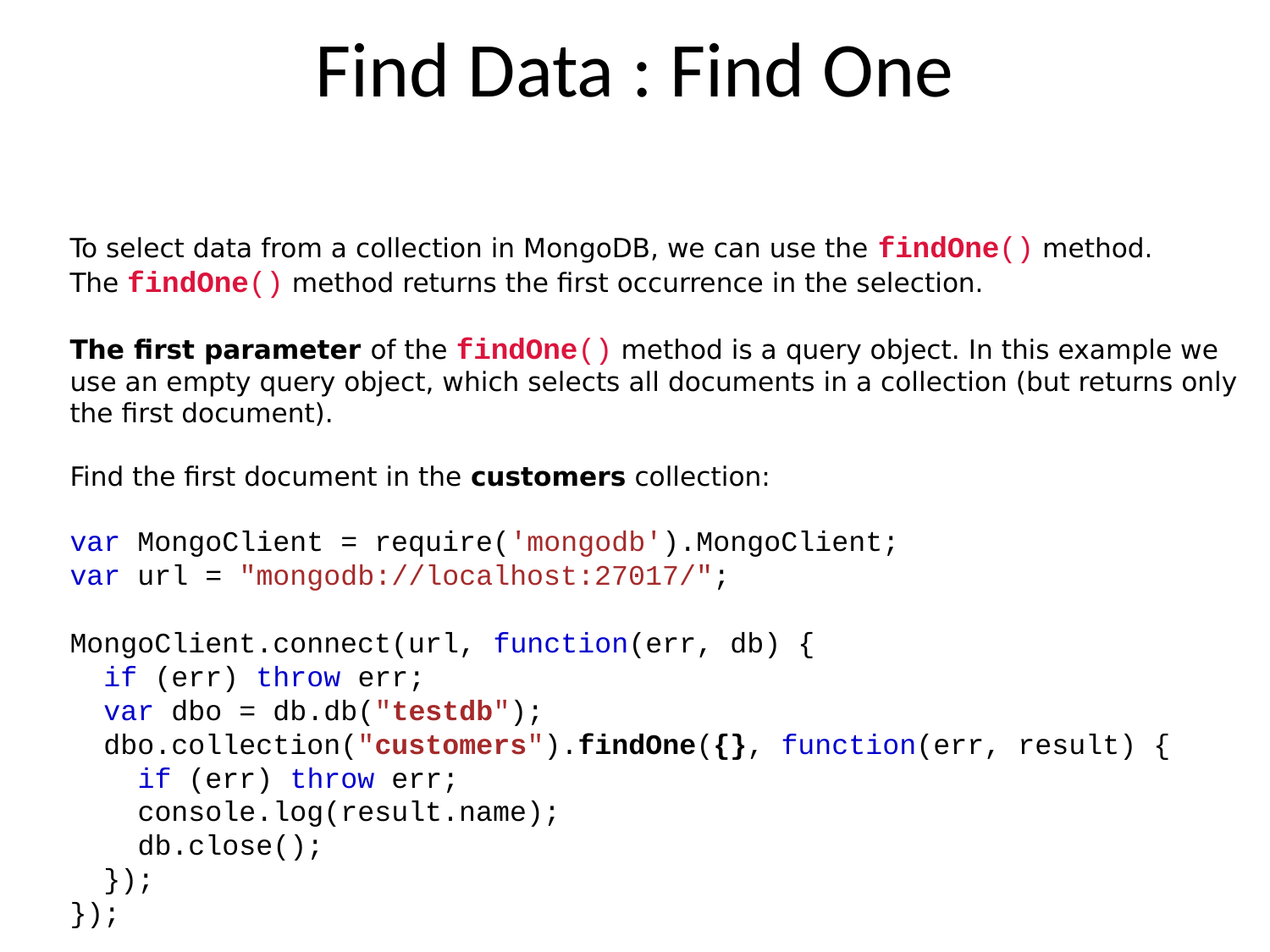

# Find Data : Find One
To select data from a collection in MongoDB, we can use the findOne() method.
The findOne() method returns the first occurrence in the selection.

The first parameter of the findOne() method is a query object. In this example we use an empty query object, which selects all documents in a collection (but returns only the first document).

Find the first document in the customers collection:

var MongoClient = require('mongodb').MongoClient;
var url = "mongodb://localhost:27017/";

MongoClient.connect(url, function(err, db) {
  if (err) throw err;
  var dbo = db.db("testdb");
  dbo.collection("customers").findOne({}, function(err, result) {
    if (err) throw err;
    console.log(result.name);
    db.close();
  });
});